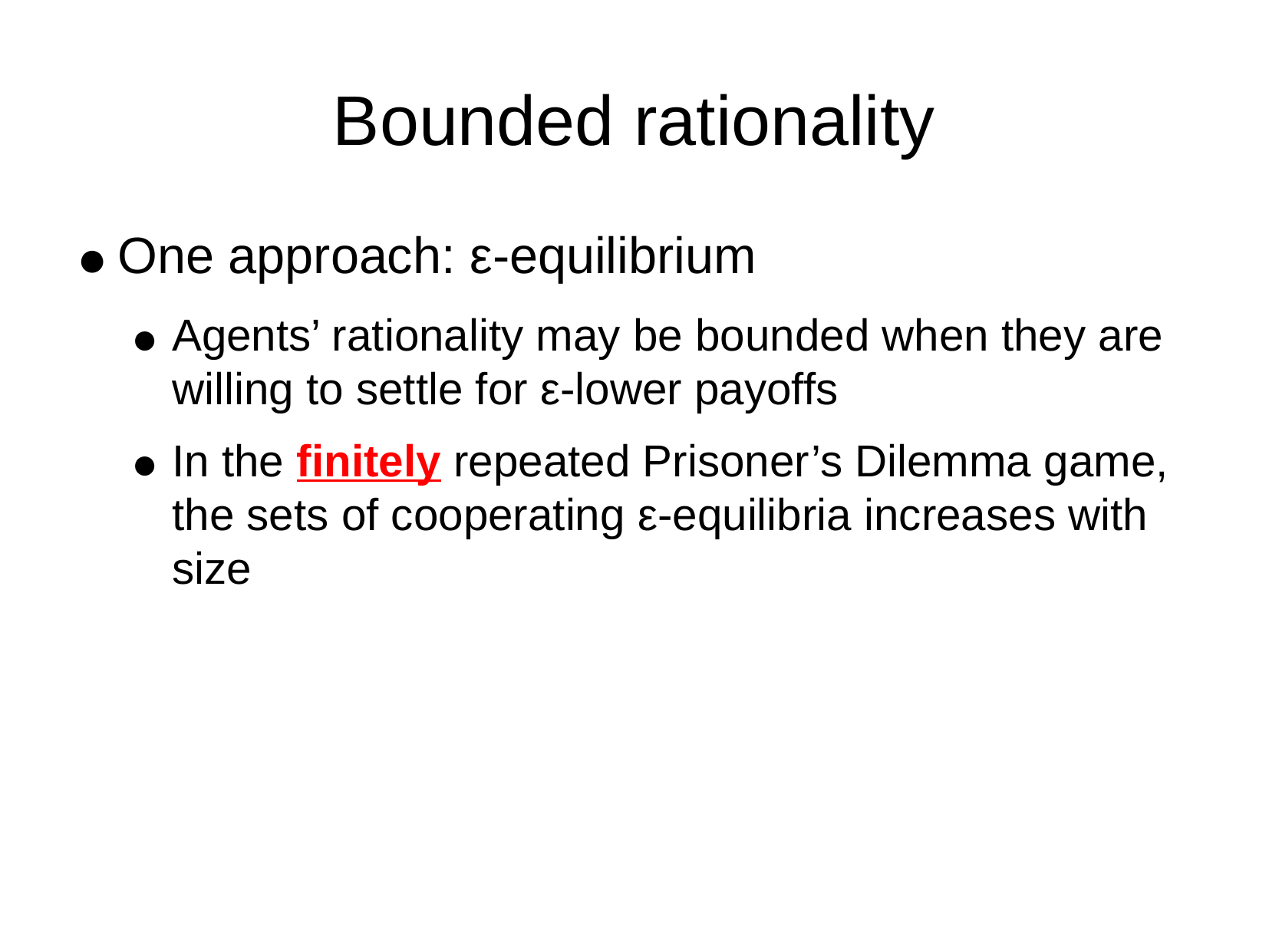

Bounded rationality
One approach: ε-equilibrium
Agents’ rationality may be bounded when they are willing to settle for ε-lower payoffs
In the finitely repeated Prisoner’s Dilemma game, the sets of cooperating ε-equilibria increases with size